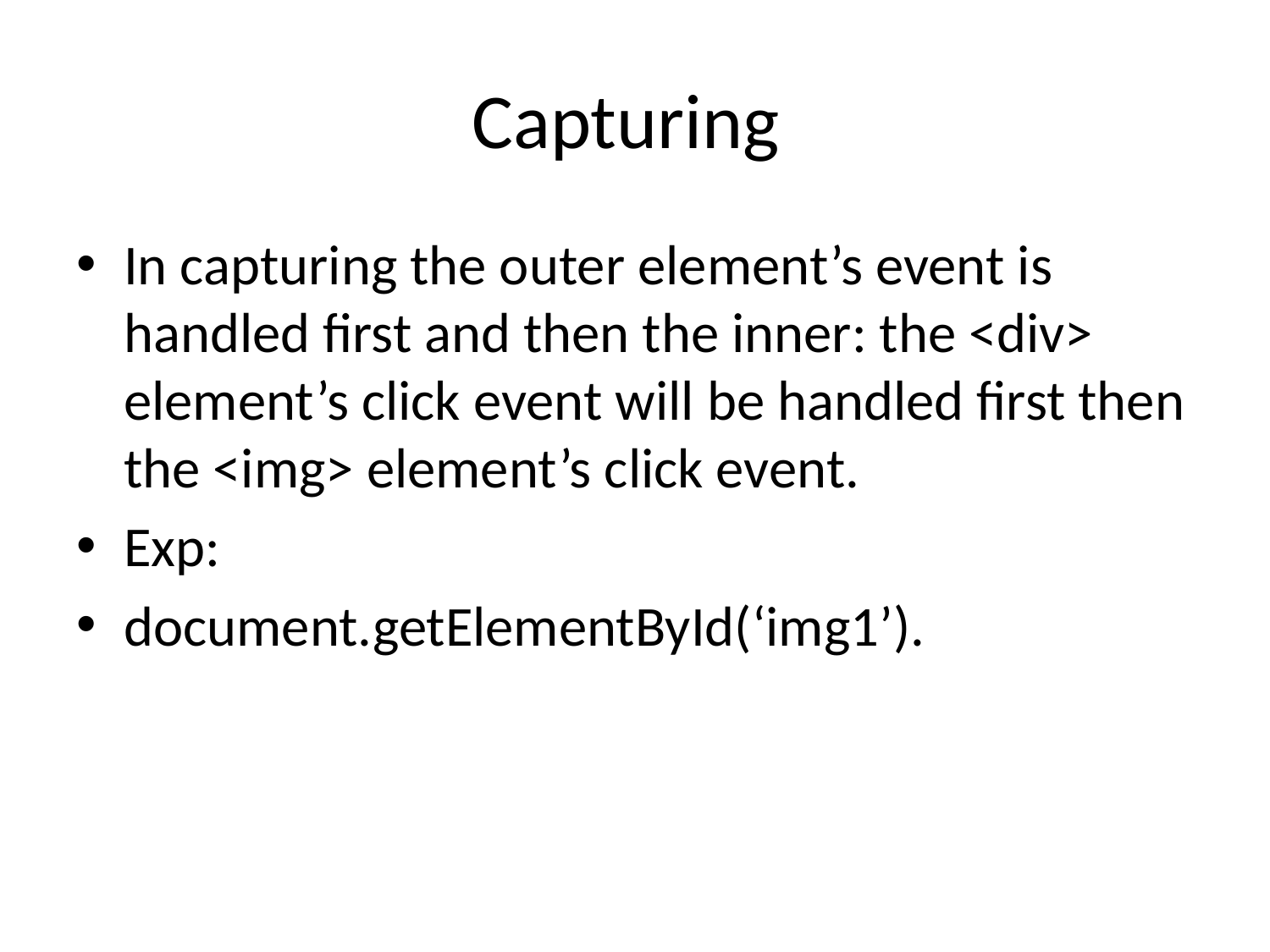

# Capturing
In capturing the outer element’s event is handled first and then the inner: the <div> element’s click event will be handled first then the <img> element’s click event.
Exp:
document.getElementById(‘img1’).